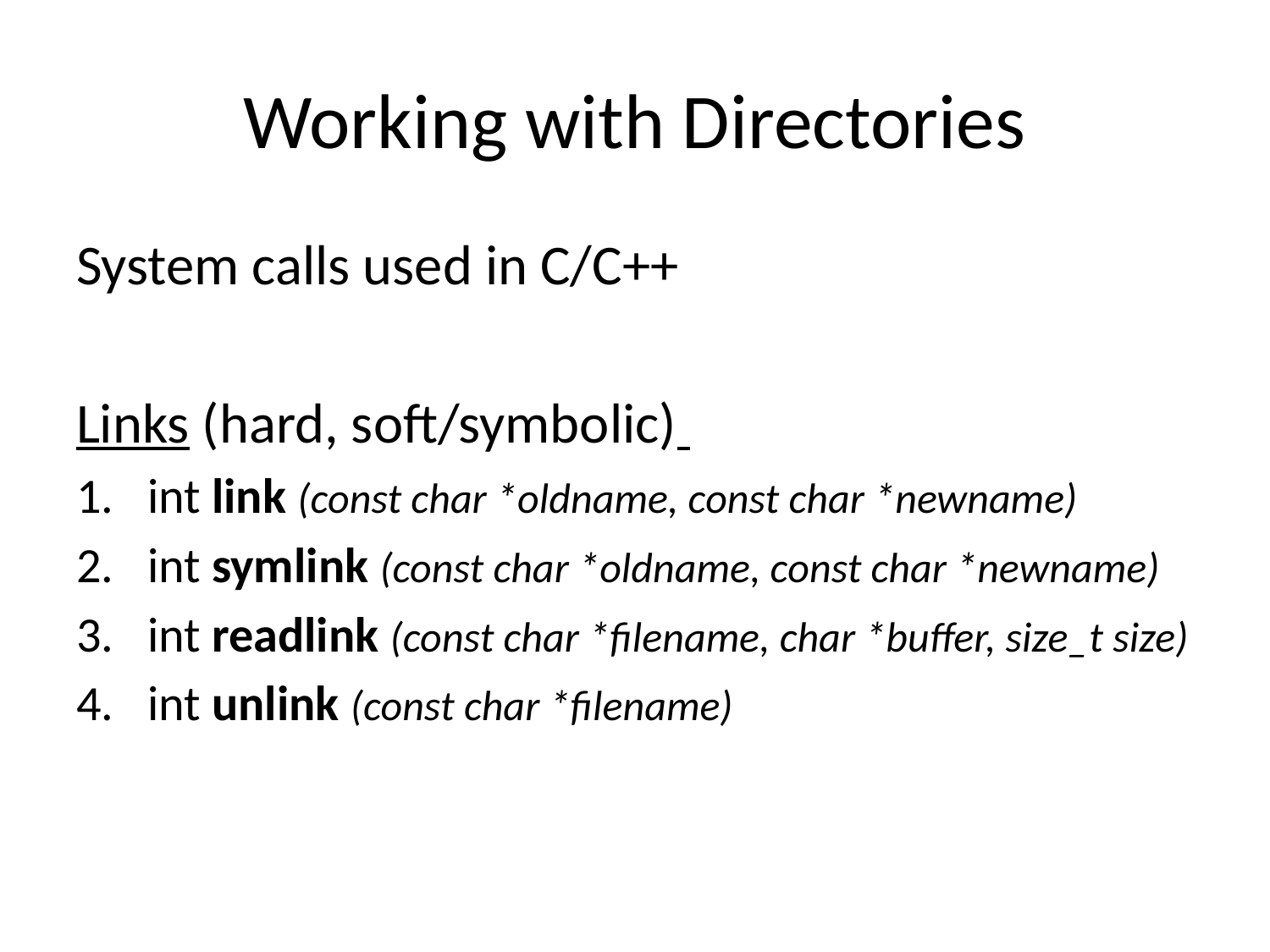

# Working with Directories
System calls used in C/C++

Links (hard, soft/symbolic)
int link (const char *oldname, const char *newname)
int symlink (const char *oldname, const char *newname)
int readlink (const char *filename, char *buffer, size_t size)
int unlink (const char *filename)